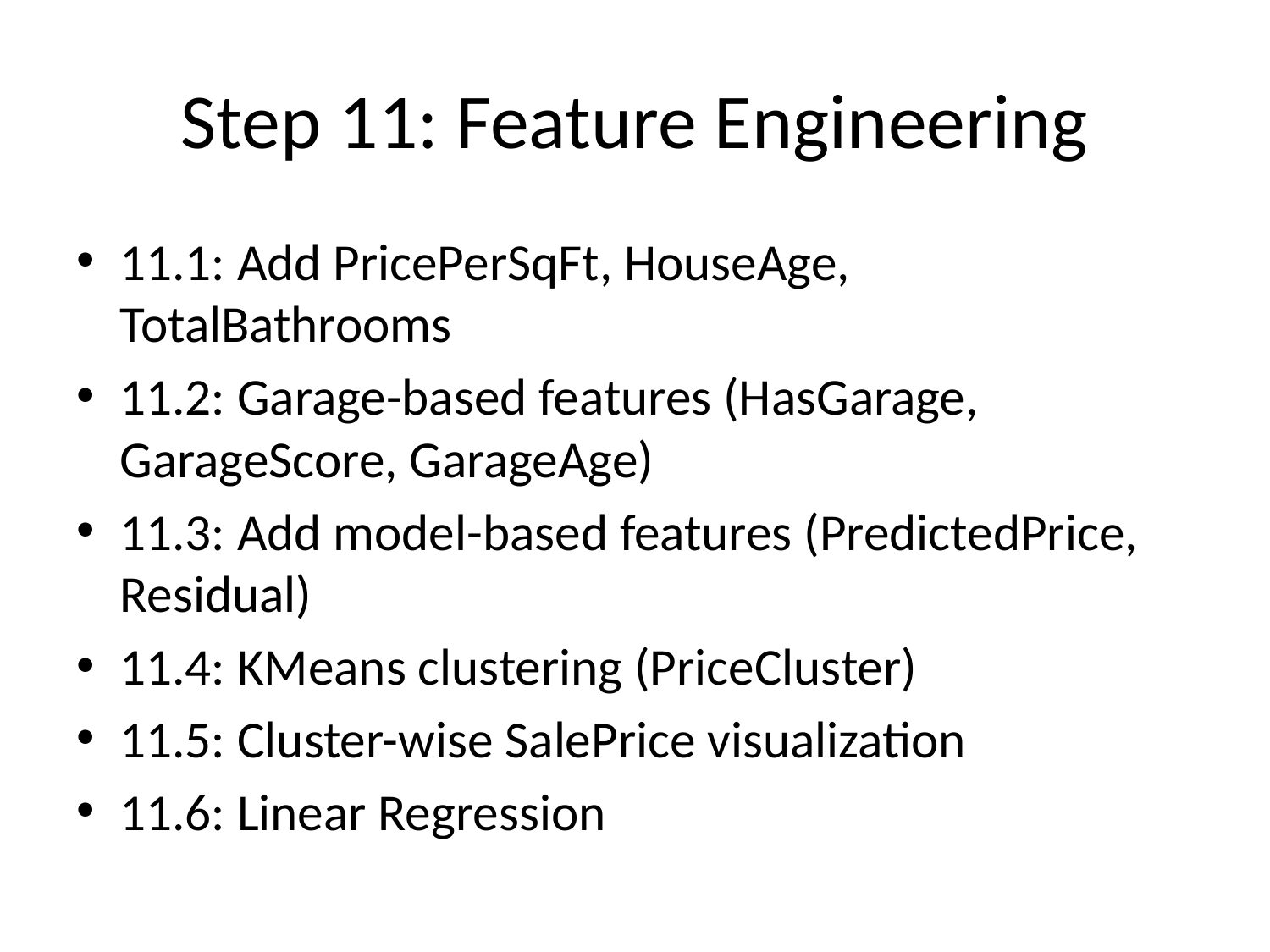

# Step 11: Feature Engineering
11.1: Add PricePerSqFt, HouseAge, TotalBathrooms
11.2: Garage-based features (HasGarage, GarageScore, GarageAge)
11.3: Add model-based features (PredictedPrice, Residual)
11.4: KMeans clustering (PriceCluster)
11.5: Cluster-wise SalePrice visualization
11.6: Linear Regression